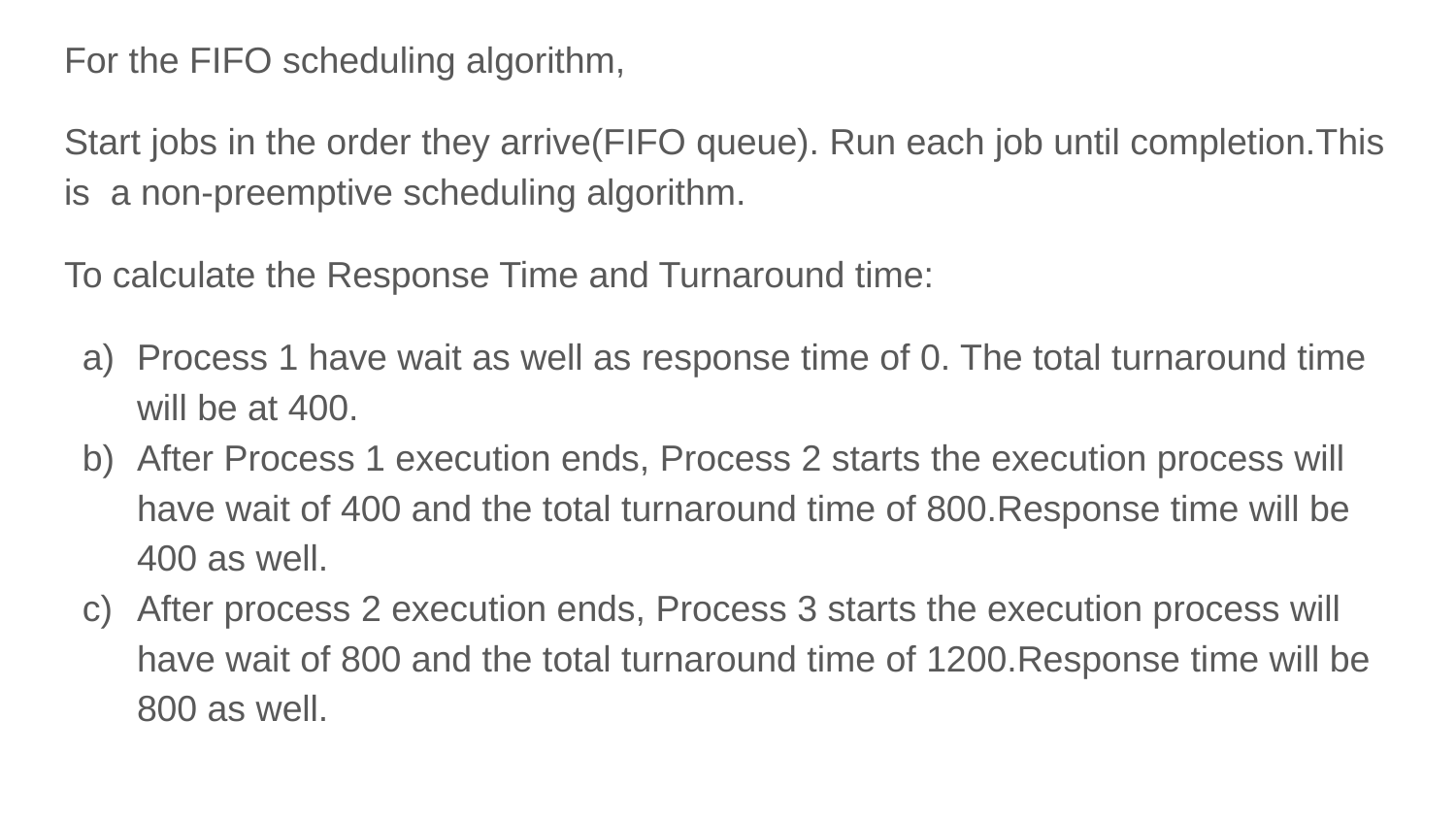

For the FIFO scheduling algorithm,
Start jobs in the order they arrive(FIFO queue). Run each job until completion.This is  a non-preemptive scheduling algorithm.
To calculate the Response Time and Turnaround time:
Process 1 have wait as well as response time of 0. The total turnaround time will be at 400.
After Process 1 execution ends, Process 2 starts the execution process will have wait of 400 and the total turnaround time of 800.Response time will be 400 as well.
After process 2 execution ends, Process 3 starts the execution process will have wait of 800 and the total turnaround time of 1200.Response time will be 800 as well.